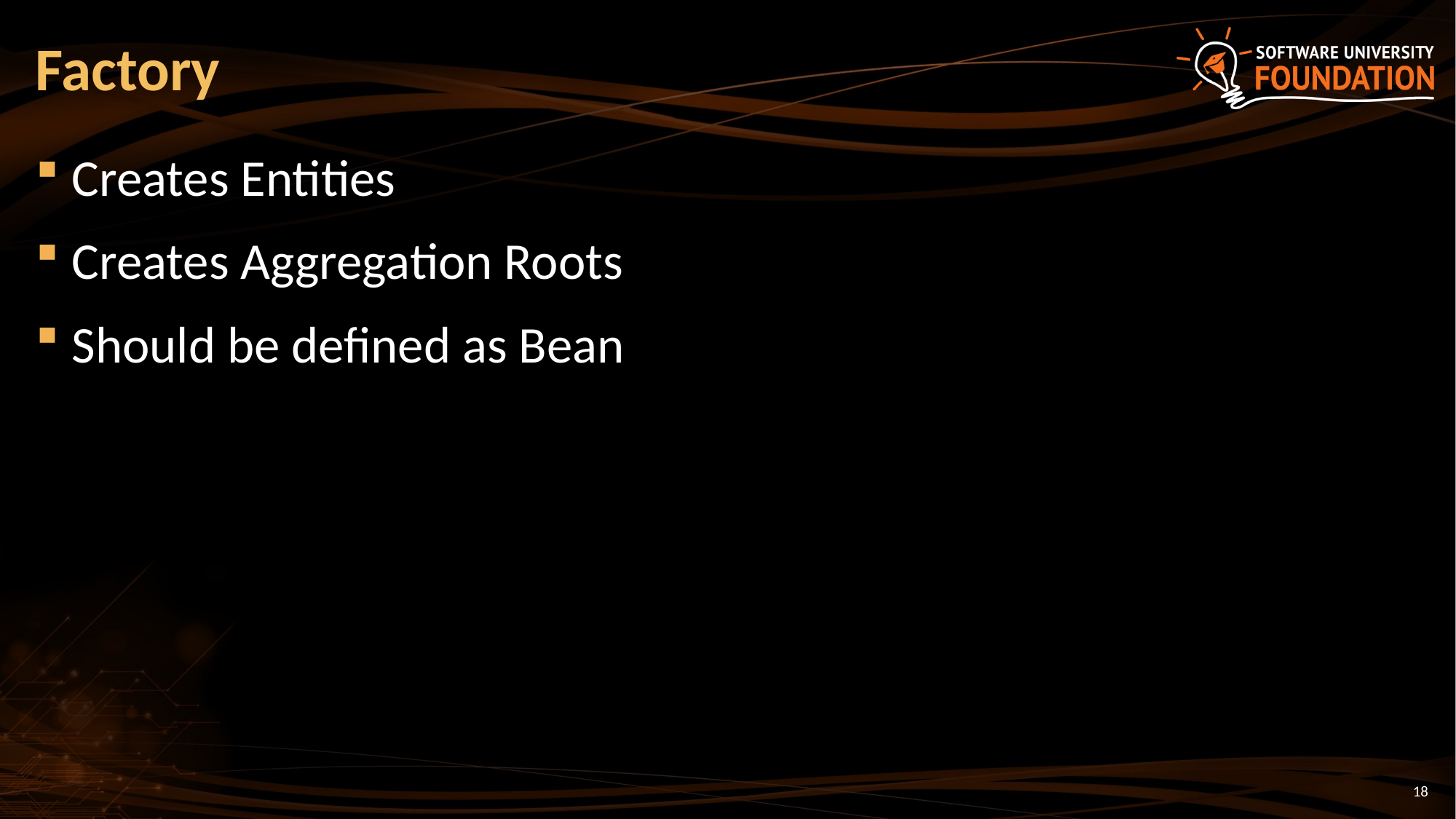

# Factory
Creates Entities
Creates Aggregation Roots
Should be defined as Bean
18